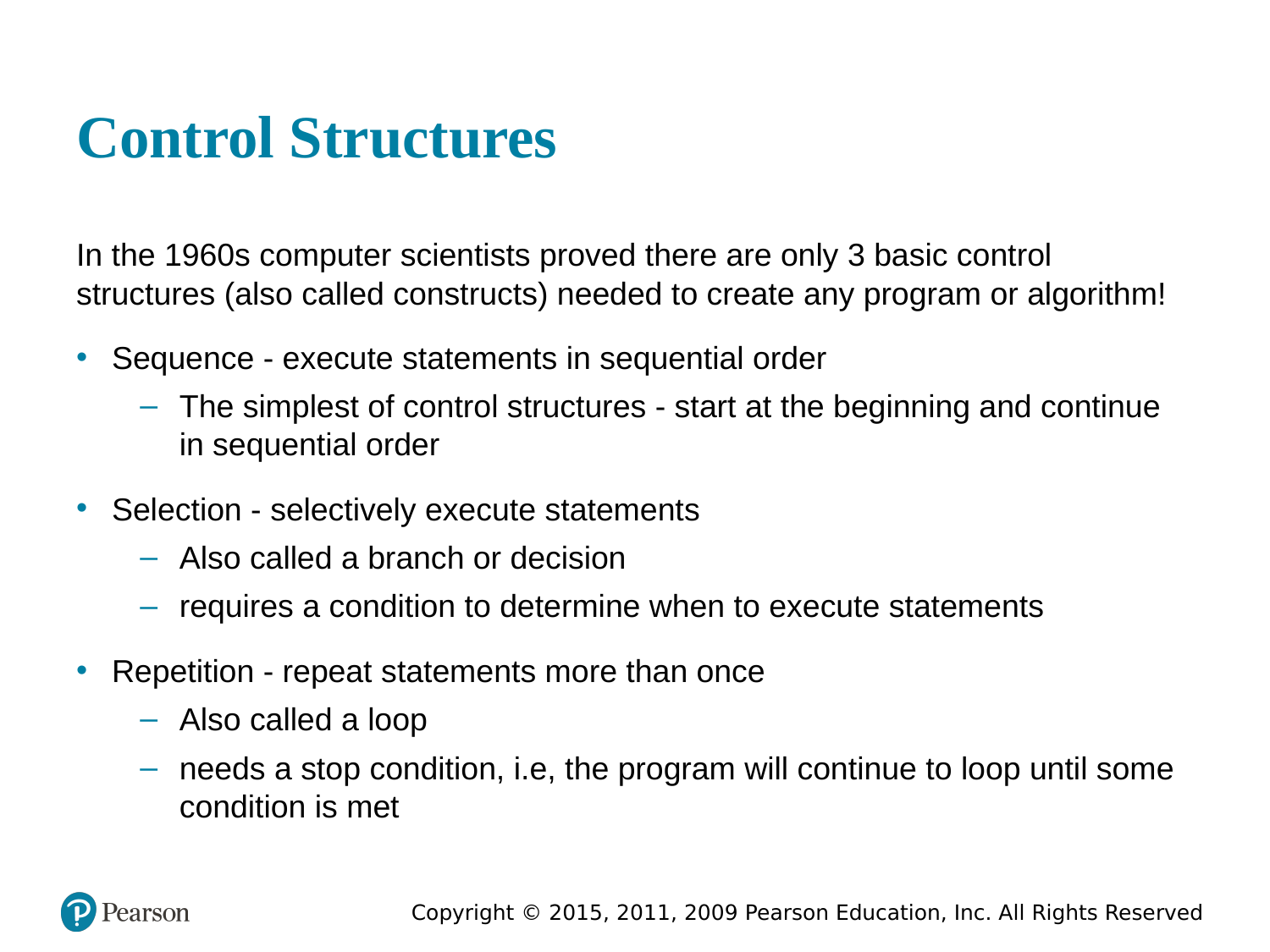

# Control Structures
In the 1960s computer scientists proved there are only 3 basic control structures (also called constructs) needed to create any program or algorithm!
Sequence - execute statements in sequential order
The simplest of control structures - start at the beginning and continue in sequential order
Selection - selectively execute statements
Also called a branch or decision
requires a condition to determine when to execute statements
Repetition - repeat statements more than once
Also called a loop
needs a stop condition, i.e, the program will continue to loop until some condition is met